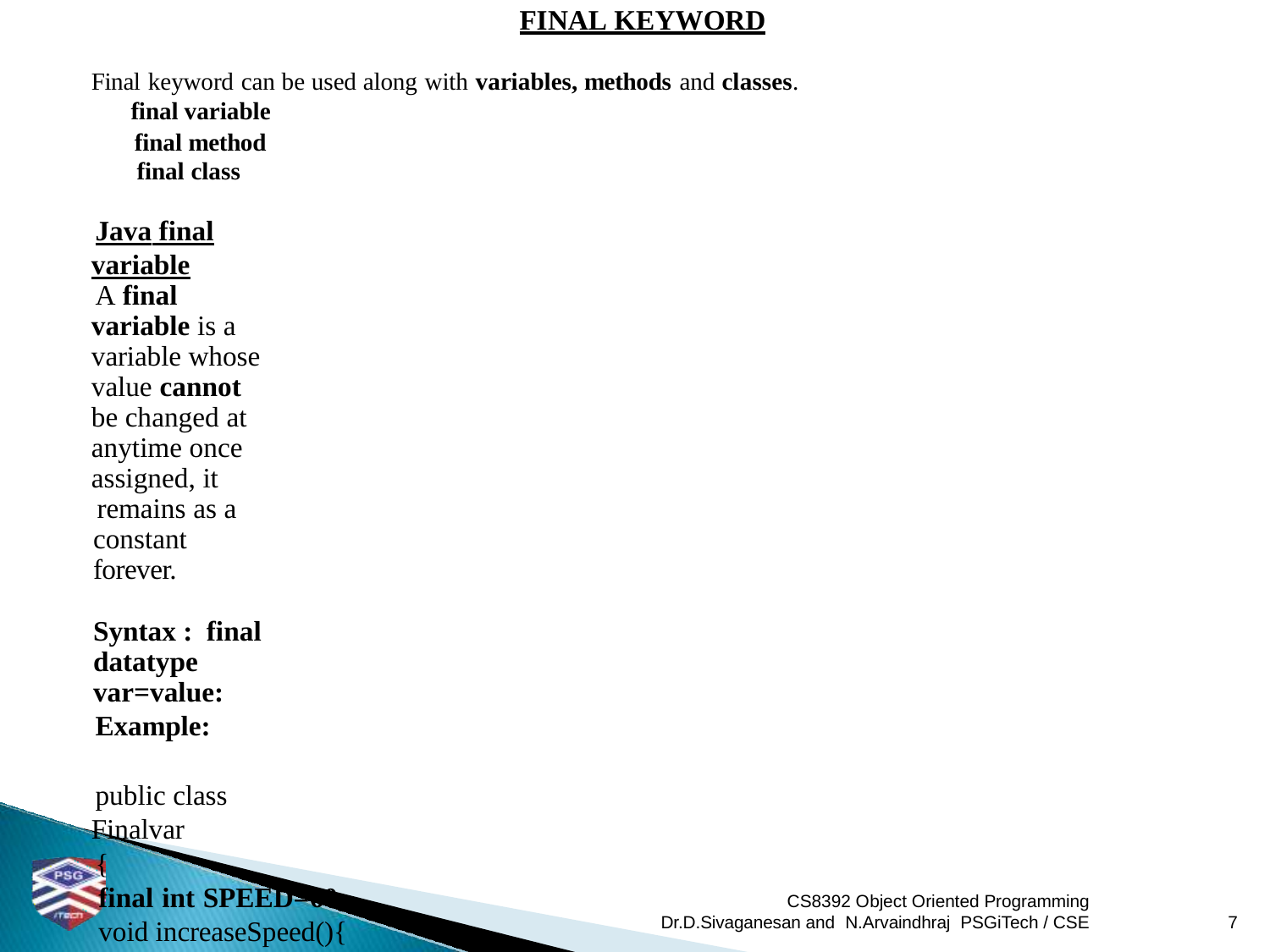

FINAL KEYWORD

Final keyword can be used along with variables, methods and classes.
final variable
final method  final class

Java final variable
A final variable is a variable whose value cannot be changed at anytime once assigned, it
remains as a constant forever.	Syntax : final datatype var=value:
Example:

public class Finalvar
{
final int SPEED=60;  void increaseSpeed(){  SPEED=70;
}
public static void main(String args[])
{
Finalvar t=new Finalvar();
t.increaseSpeed();
}}
CS8392 Object Oriented Programming
Dr.D.Sivaganesan and N.Arvaindhraj PSGiTech / CSE
7